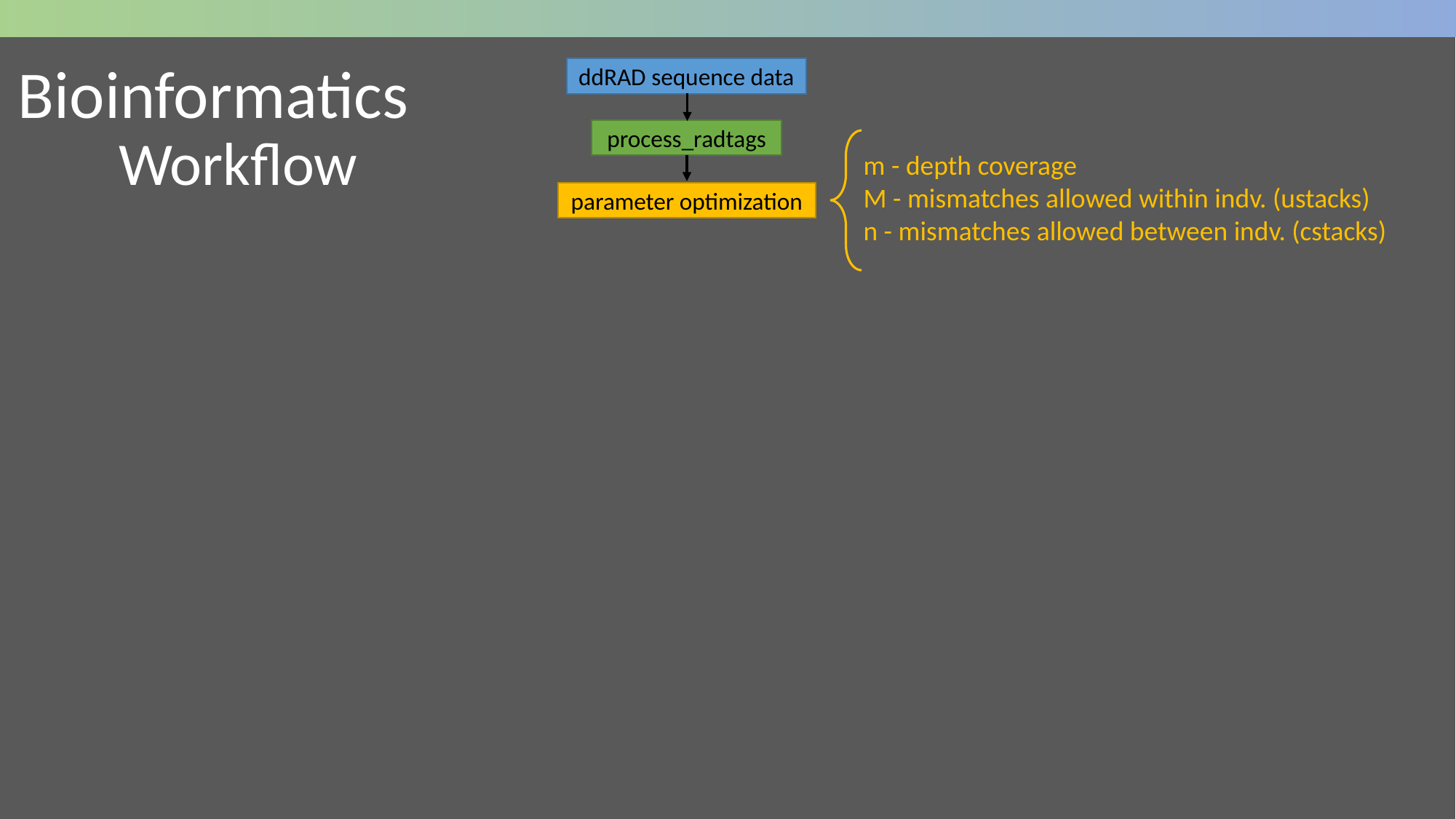

Bioinformatics

ddRAD sequence data
Workflow
process_radtags

m - depth coverage
M - mismatches allowed within indv. (ustacks)
n - mismatches allowed between indv. (cstacks)
parameter optimization